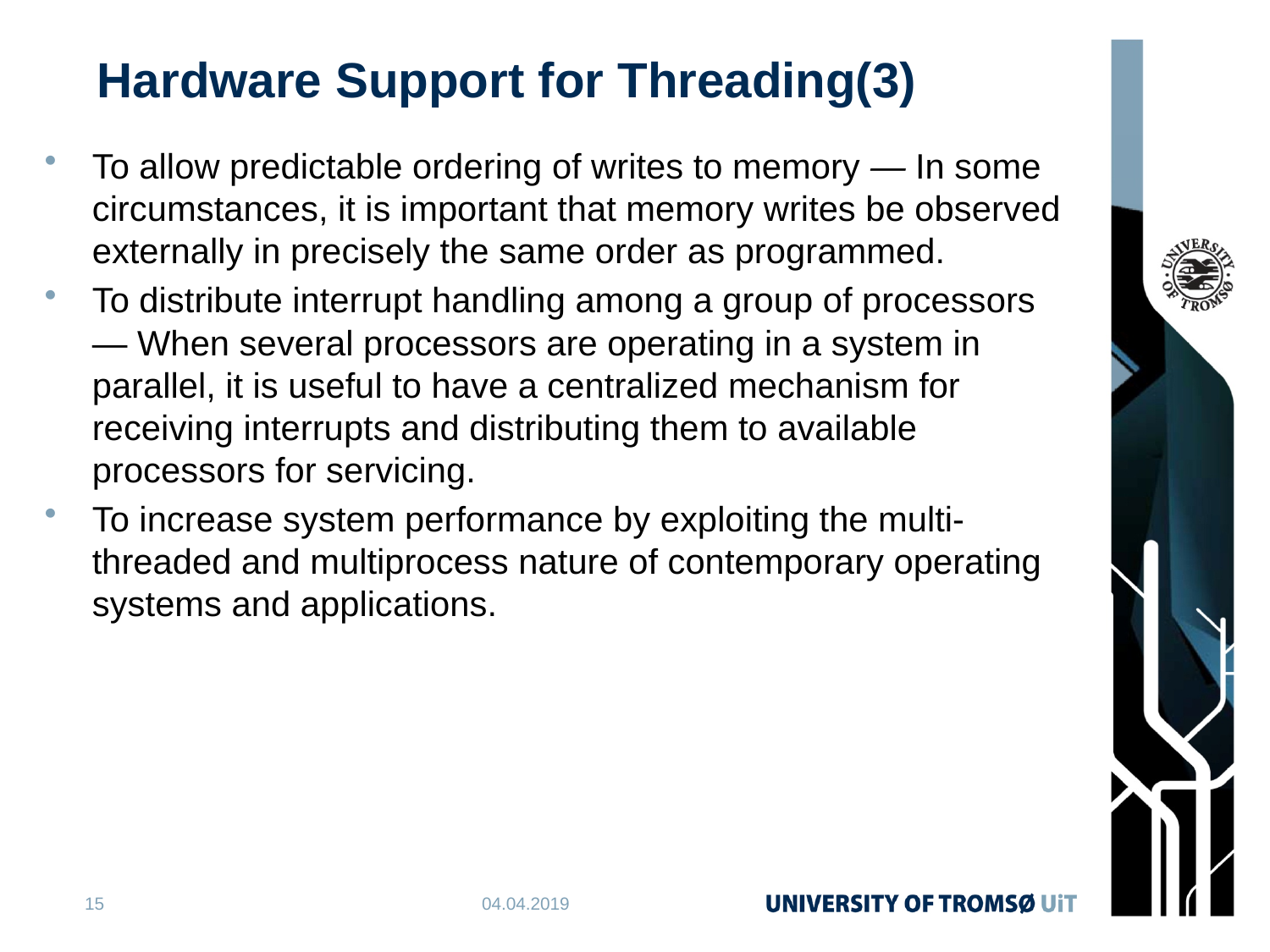

# Hardware Support for Threading(3)
To allow predictable ordering of writes to memory — In some circumstances, it is important that memory writes be observed externally in precisely the same order as programmed.
To distribute interrupt handling among a group of processors — When several processors are operating in a system in parallel, it is useful to have a centralized mechanism for receiving interrupts and distributing them to available processors for servicing.
To increase system performance by exploiting the multi-threaded and multiprocess nature of contemporary operating systems and applications.
15
04.04.2019